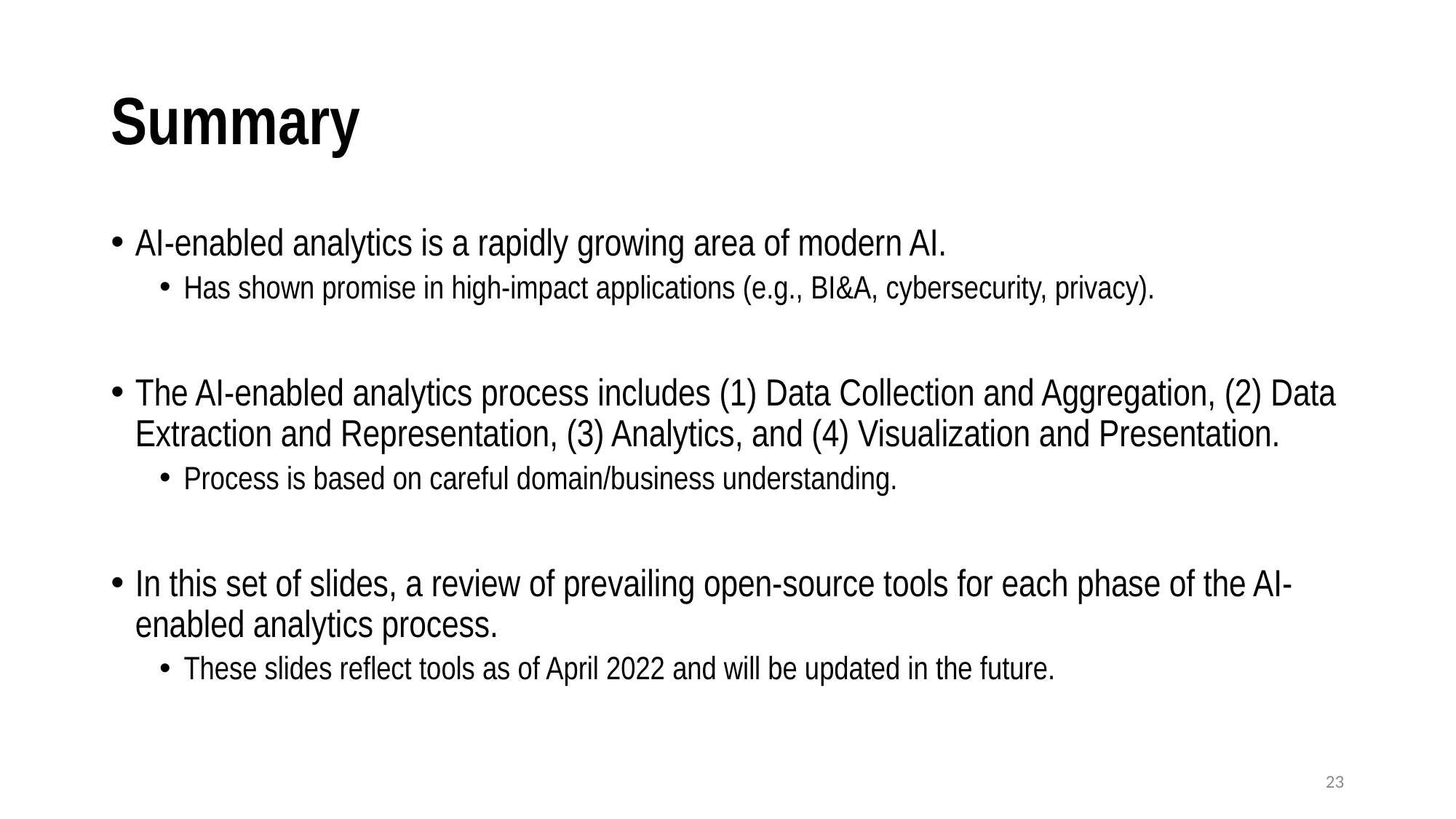

# Summary
AI-enabled analytics is a rapidly growing area of modern AI.
Has shown promise in high-impact applications (e.g., BI&A, cybersecurity, privacy).

The AI-enabled analytics process includes (1) Data Collection and Aggregation, (2) Data Extraction and Representation, (3) Analytics, and (4) Visualization and Presentation.
Process is based on careful domain/business understanding.

In this set of slides, a review of prevailing open-source tools for each phase of the AI-enabled analytics process.
These slides reflect tools as of April 2022 and will be updated in the future.

23